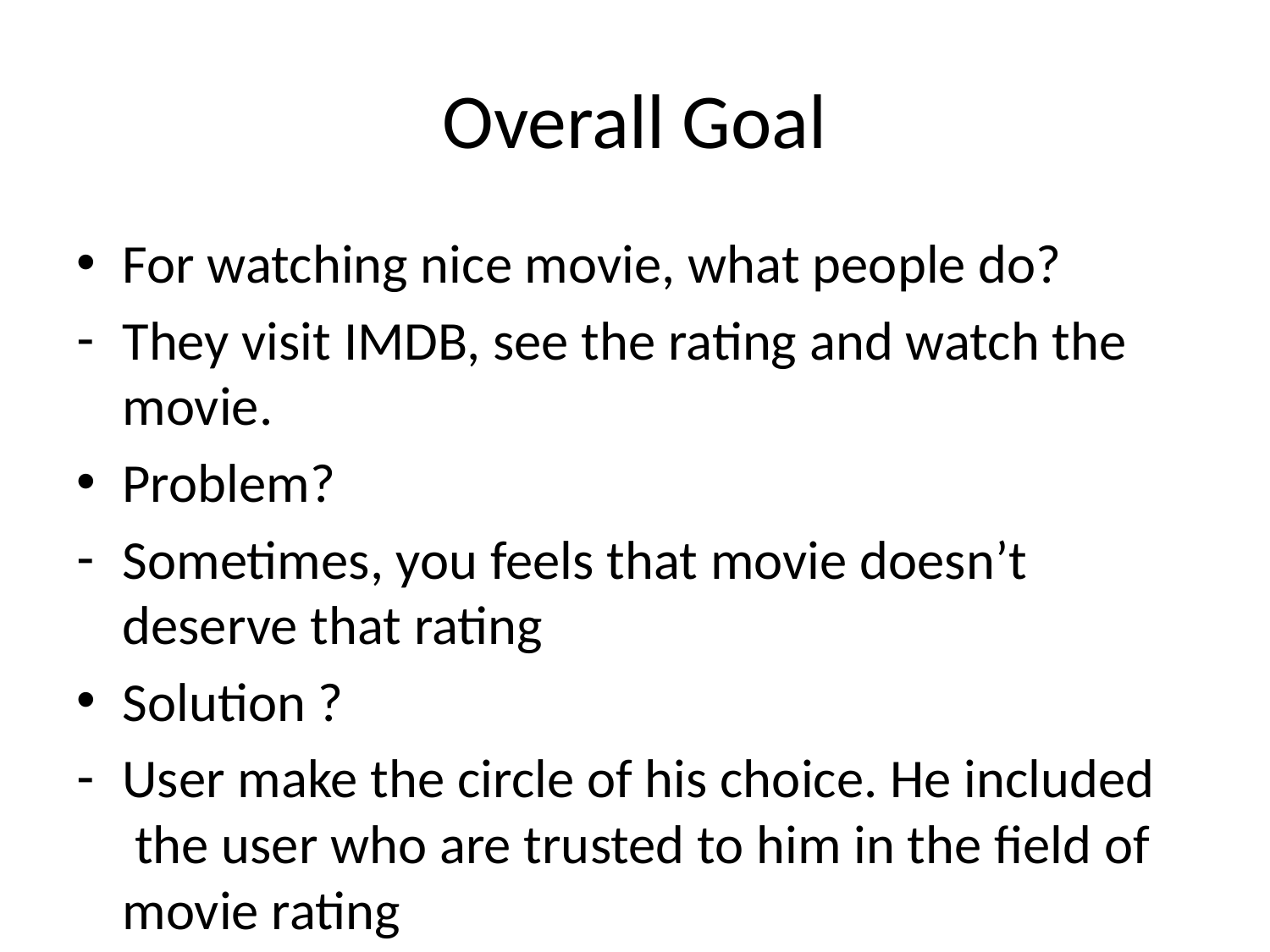

# Overall Goal
For watching nice movie, what people do?
They visit IMDB, see the rating and watch the movie.
Problem?
Sometimes, you feels that movie doesn’t deserve that rating
Solution ?
User make the circle of his choice. He included     the user who are trusted to him in the field of movie rating